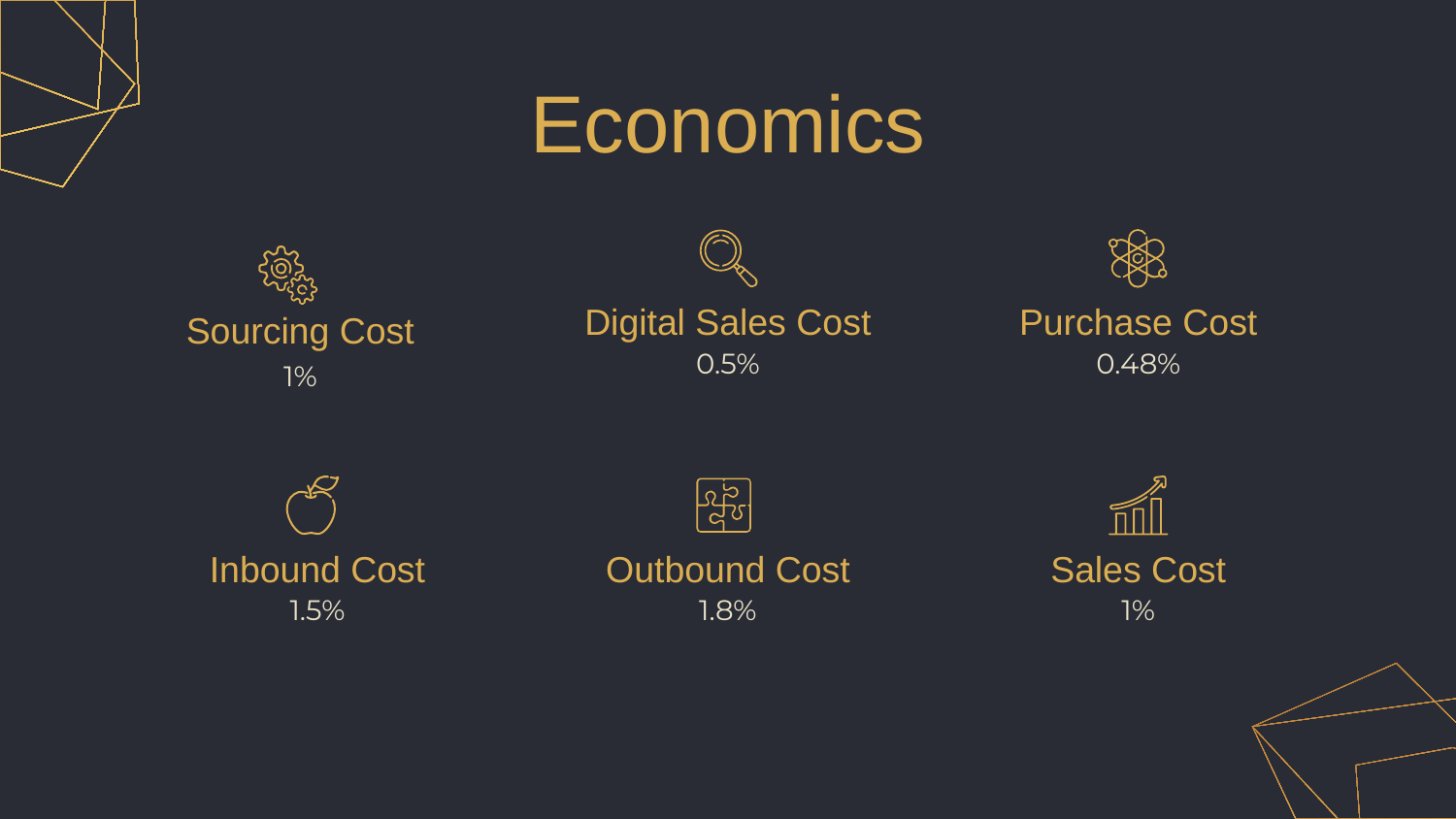

# Economics

Digital Sales Cost
Purchase Cost
Sourcing Cost
0.5%
0.48%
1%

Inbound Cost
Outbound Cost
Sales Cost
1.5%
1.8%
1%